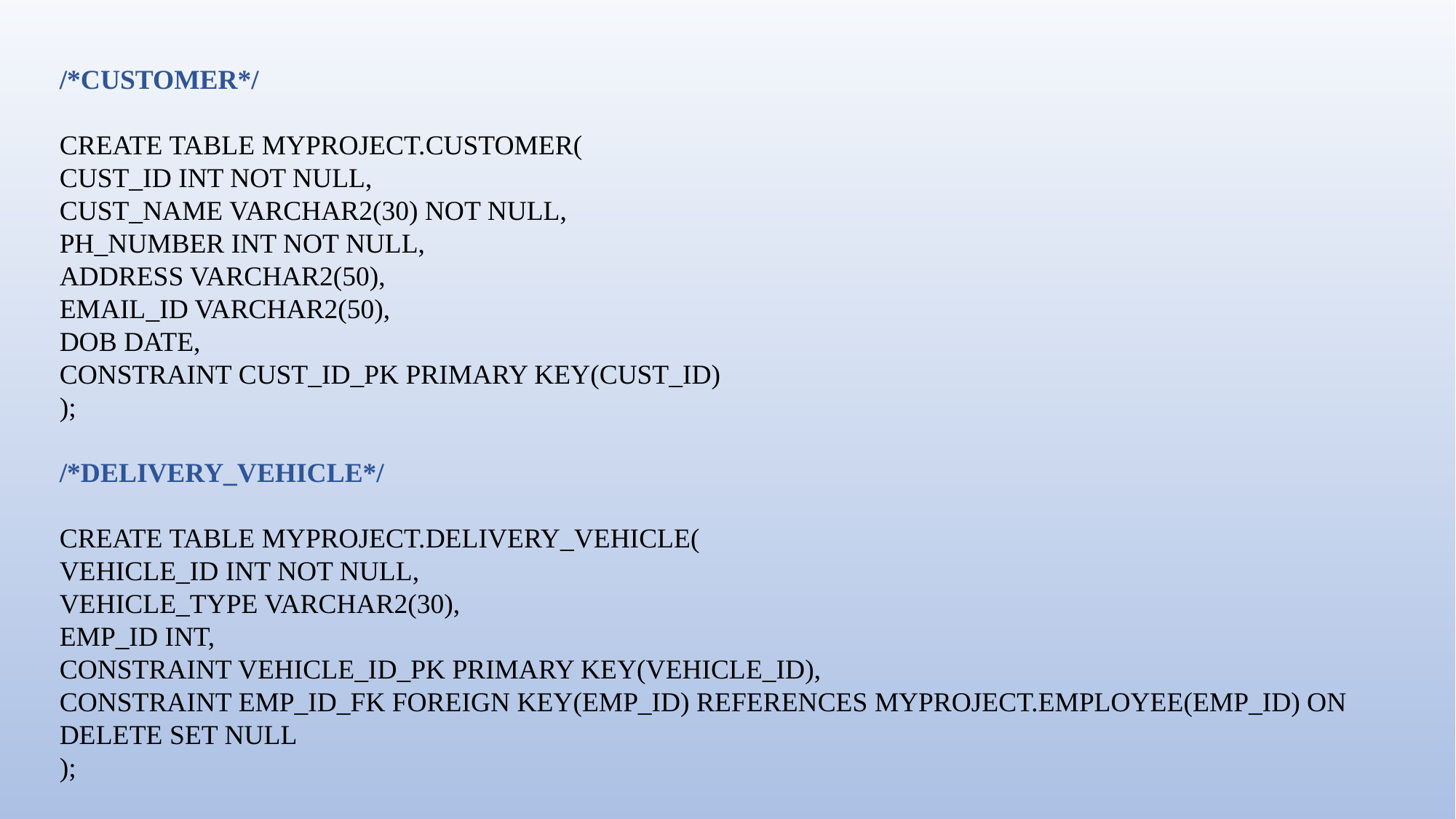

/*CUSTOMER*/

CREATE TABLE MYPROJECT.CUSTOMER(
CUST_ID INT NOT NULL,
CUST_NAME VARCHAR2(30) NOT NULL,
PH_NUMBER INT NOT NULL,
ADDRESS VARCHAR2(50),
EMAIL_ID VARCHAR2(50),
DOB DATE,
CONSTRAINT CUST_ID_PK PRIMARY KEY(CUST_ID)
);

/*DELIVERY_VEHICLE*/

CREATE TABLE MYPROJECT.DELIVERY_VEHICLE(
VEHICLE_ID INT NOT NULL,
VEHICLE_TYPE VARCHAR2(30),
EMP_ID INT,
CONSTRAINT VEHICLE_ID_PK PRIMARY KEY(VEHICLE_ID),
CONSTRAINT EMP_ID_FK FOREIGN KEY(EMP_ID) REFERENCES MYPROJECT.EMPLOYEE(EMP_ID) ON DELETE SET NULL
);